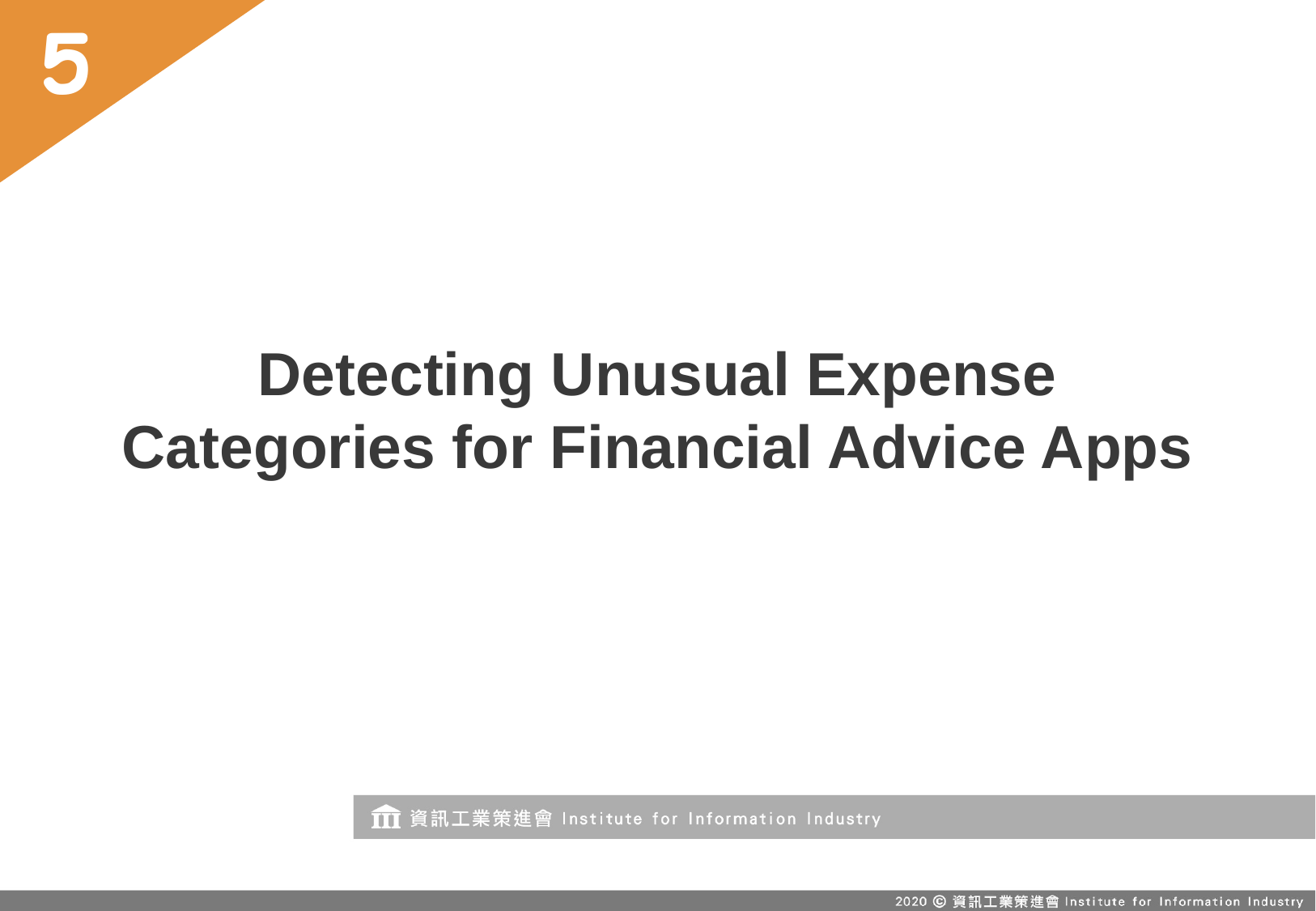

5
# Detecting Unusual Expense Categories for Financial Advice Apps